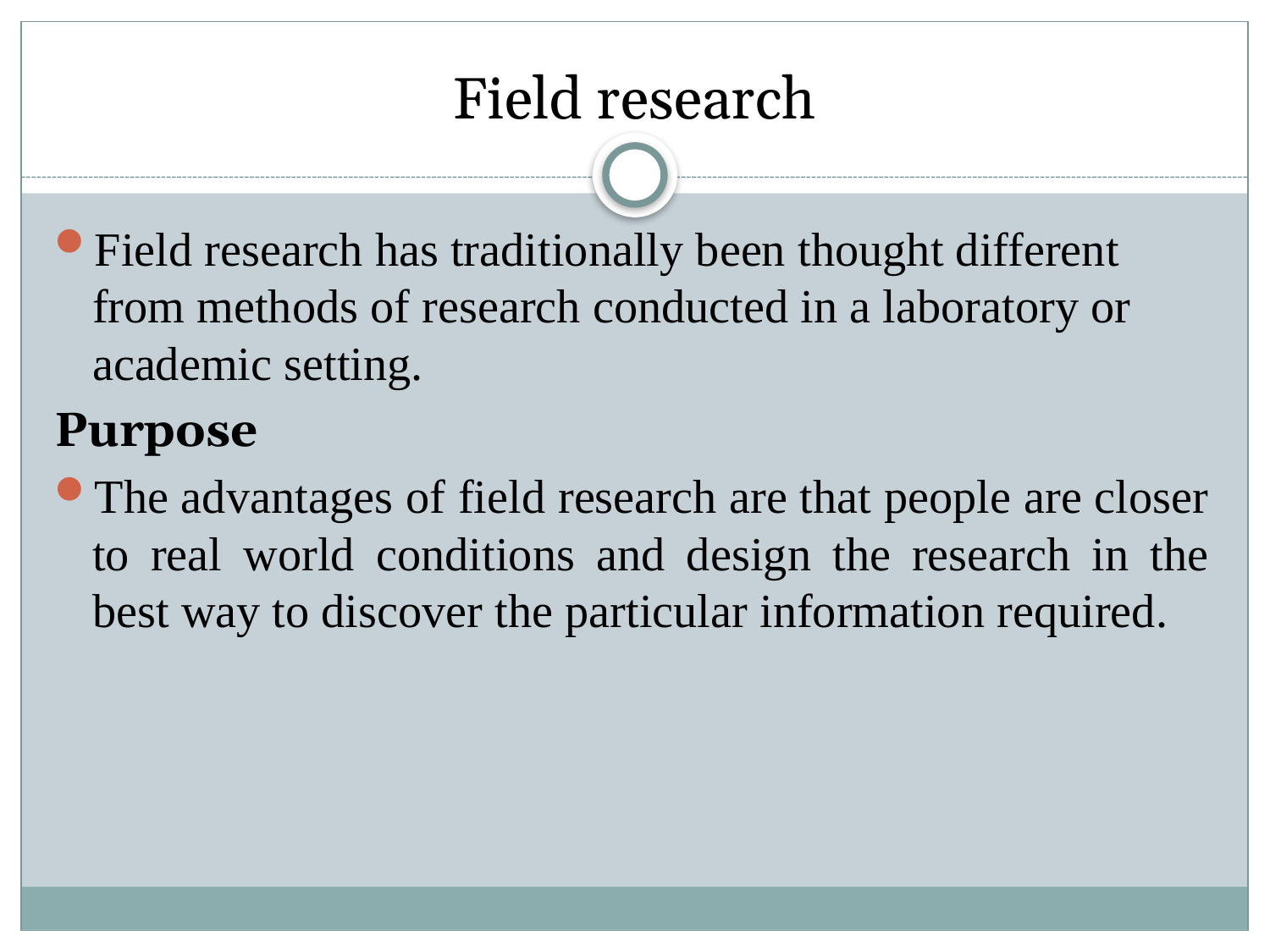

# Field research
Field research has traditionally been thought different from methods of research conducted in a laboratory or academic setting.
Purpose
The advantages of field research are that people are closer to real world conditions and design the research in the best way to discover the particular information required.